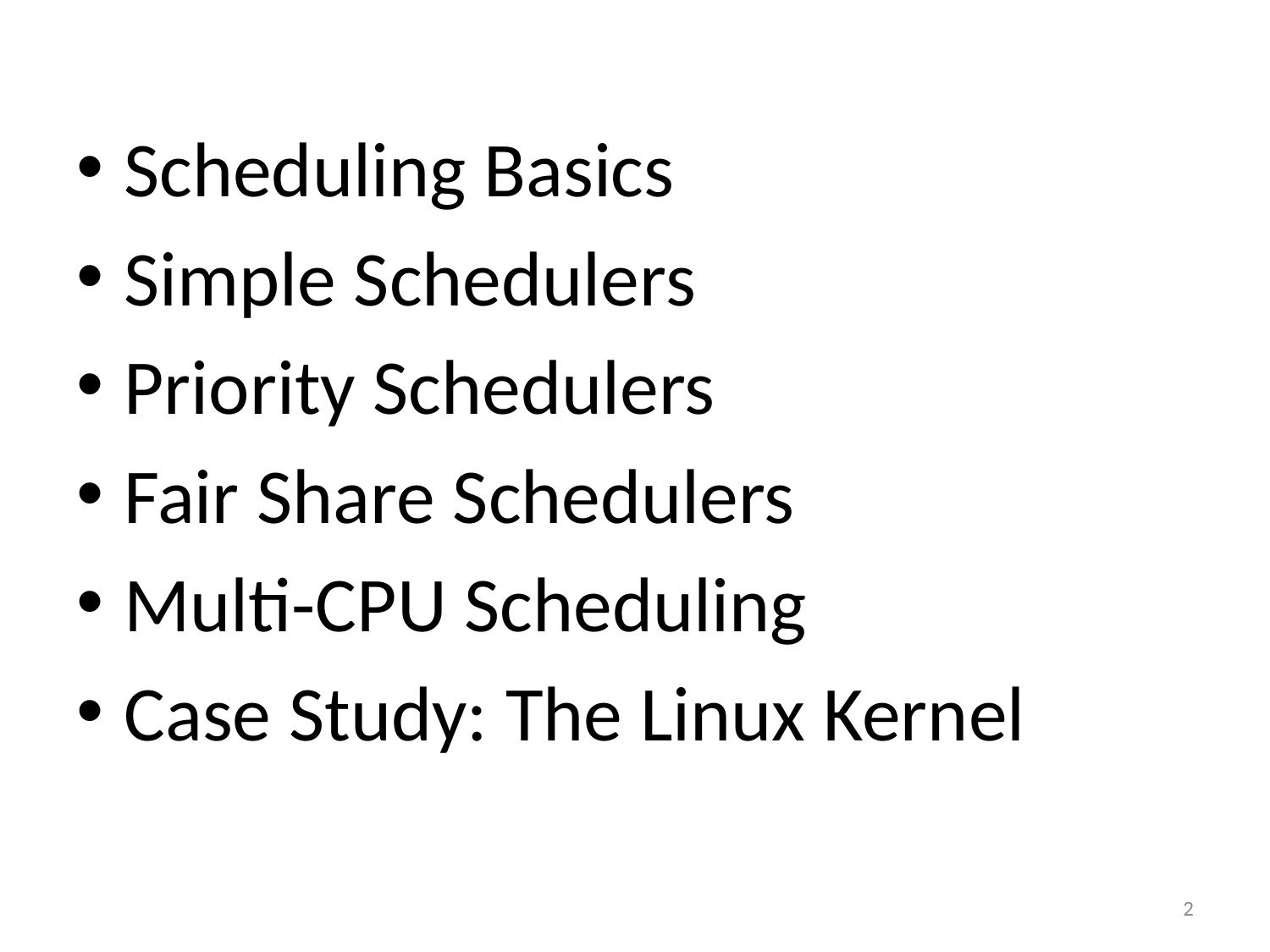

Scheduling Basics
Simple Schedulers
Priority Schedulers
Fair Share Schedulers
Multi-CPU Scheduling
Case Study: The Linux Kernel

2